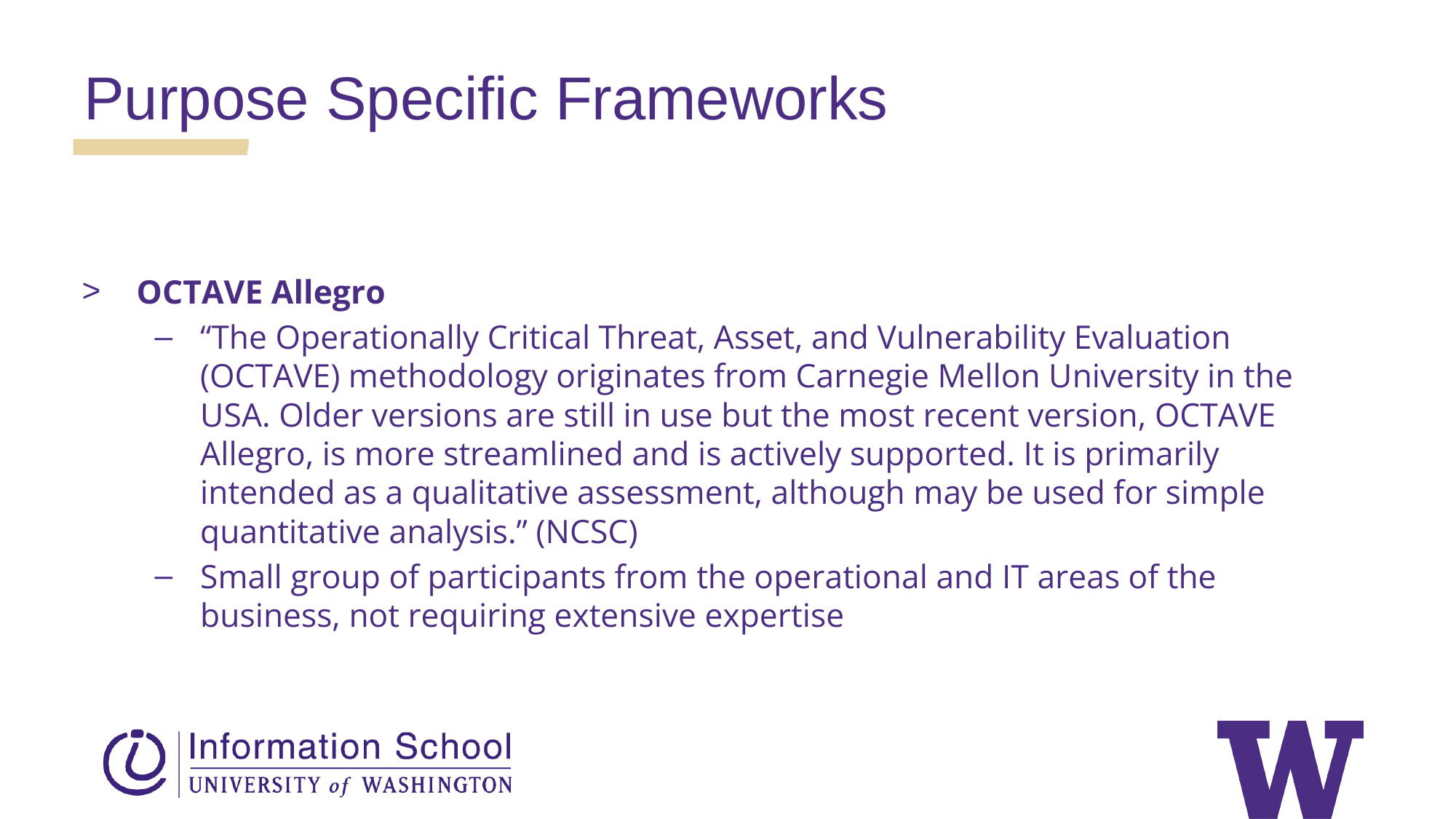

Purpose Specific Frameworks
OCTAVE Allegro
“The Operationally Critical Threat, Asset, and Vulnerability Evaluation (OCTAVE) methodology originates from Carnegie Mellon University in the USA. Older versions are still in use but the most recent version, OCTAVE Allegro, is more streamlined and is actively supported. It is primarily intended as a qualitative assessment, although may be used for simple quantitative analysis.” (NCSC)
Small group of participants from the operational and IT areas of the business, not requiring extensive expertise